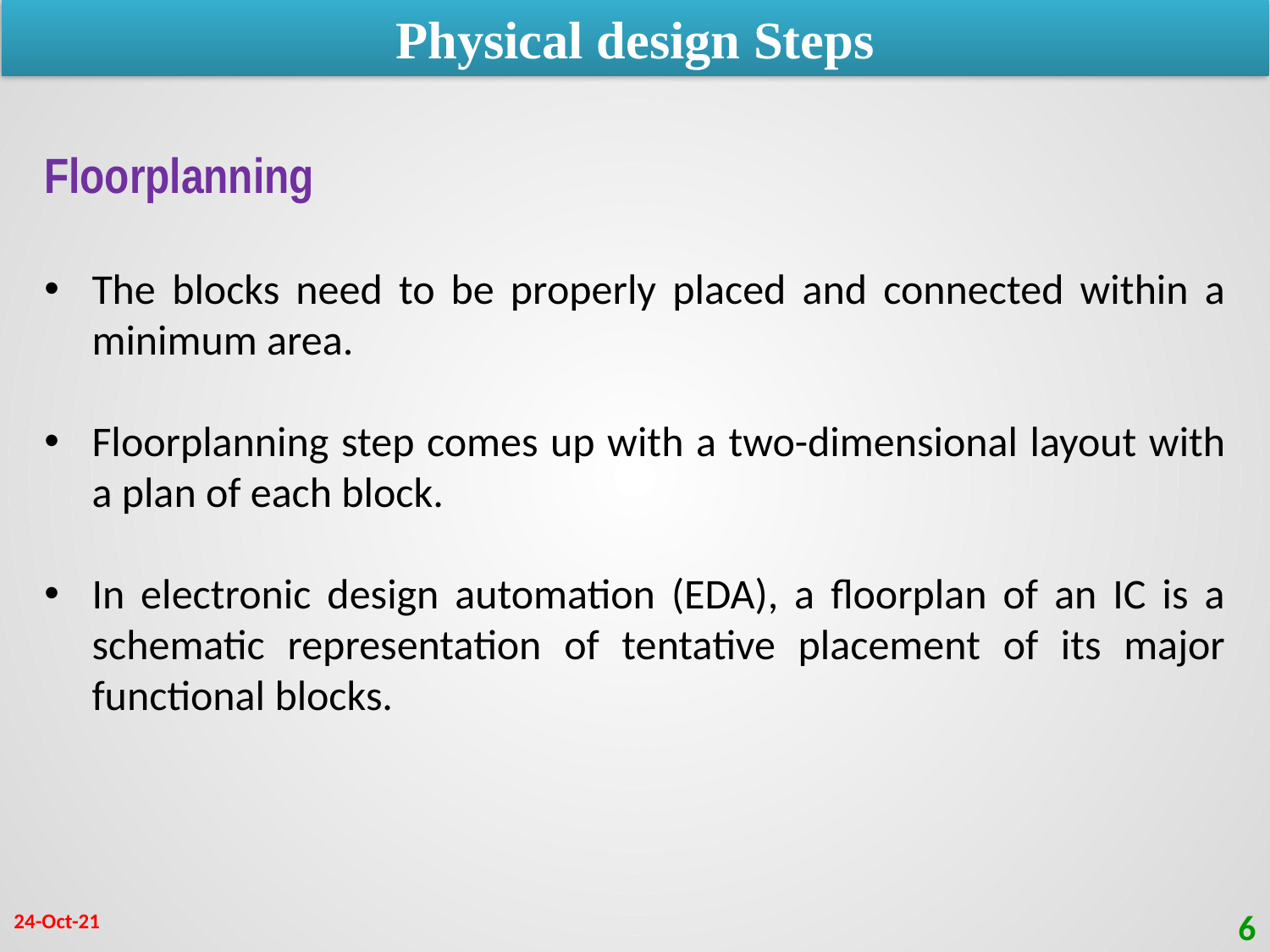

Physical design Steps
Floorplanning

The blocks need to be properly placed and connected within a minimum area.

Floorplanning step comes up with a two-dimensional layout with a plan of each block.

In electronic design automation (EDA), a floorplan of an IC is a schematic representation of tentative placement of its major functional blocks.
24-Oct-21
6